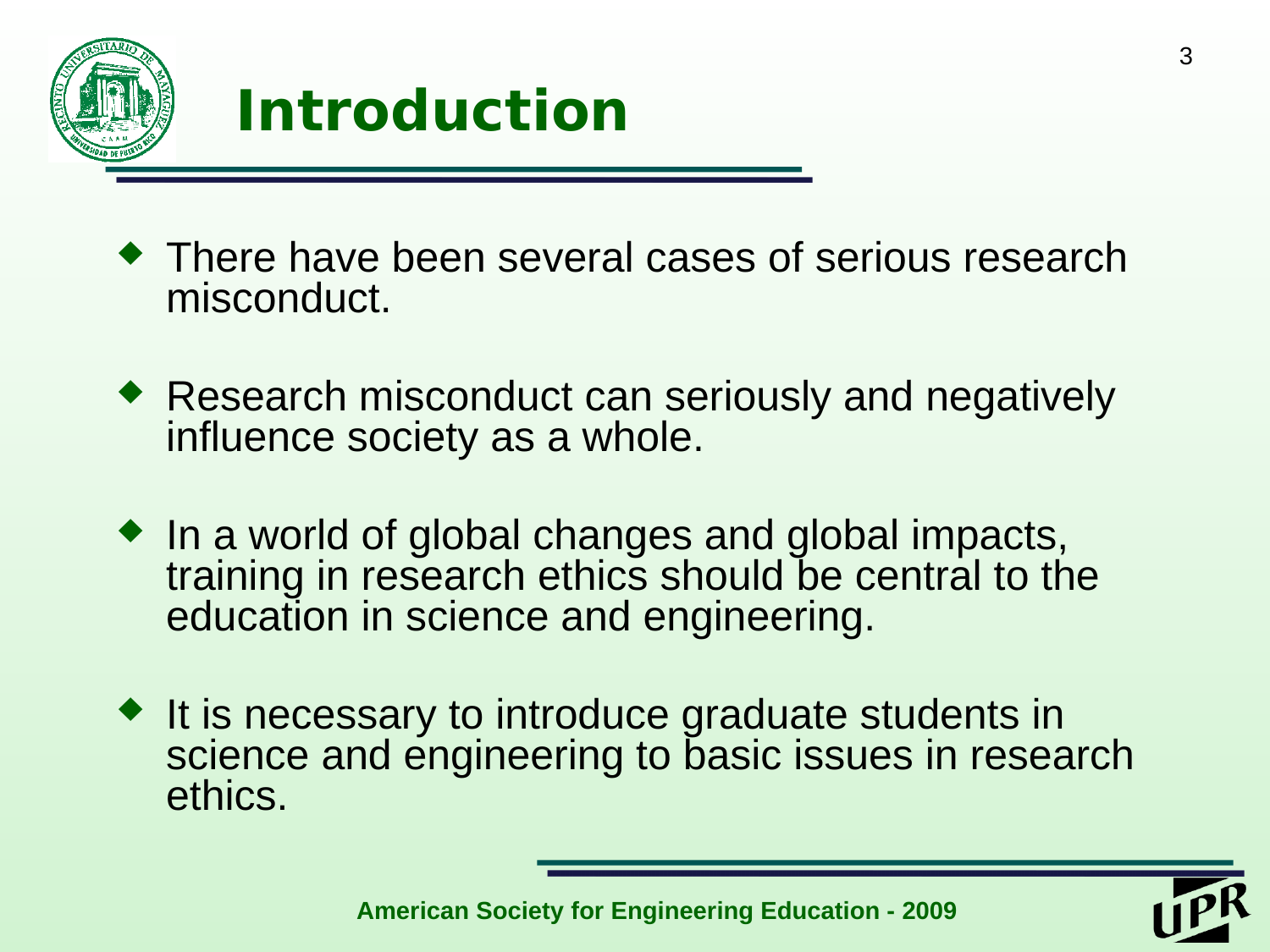

Introduction
There have been several cases of serious research misconduct.

Research misconduct can seriously and negatively influence society as a whole.

In a world of global changes and global impacts, training in research ethics should be central to the education in science and engineering.

It is necessary to introduce graduate students in science and engineering to basic issues in research ethics.
3
American Society for Engineering Education - 2009